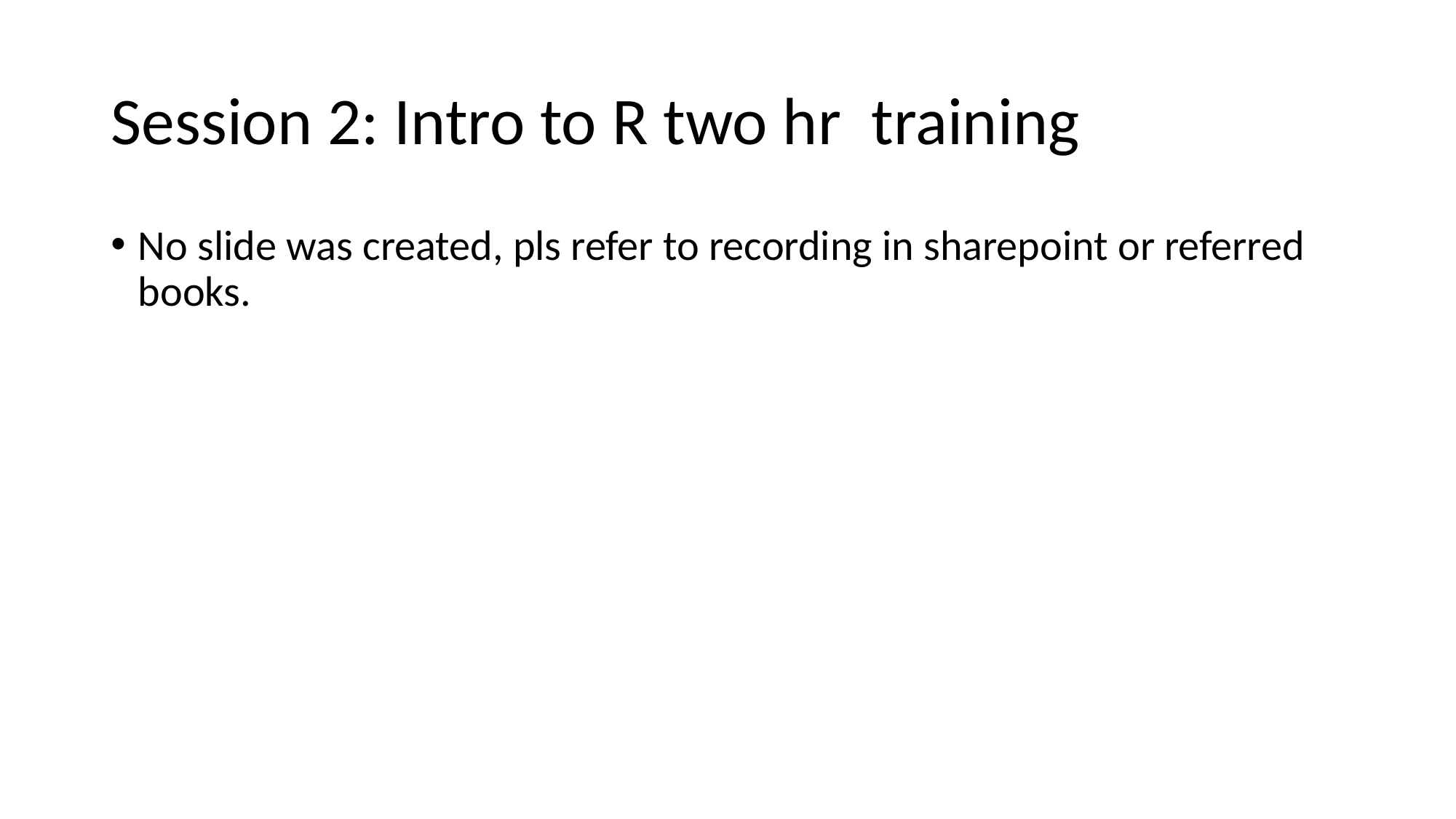

# Session 2: Intro to R two hr  training
No slide was created, pls refer to recording in sharepoint or referred books.